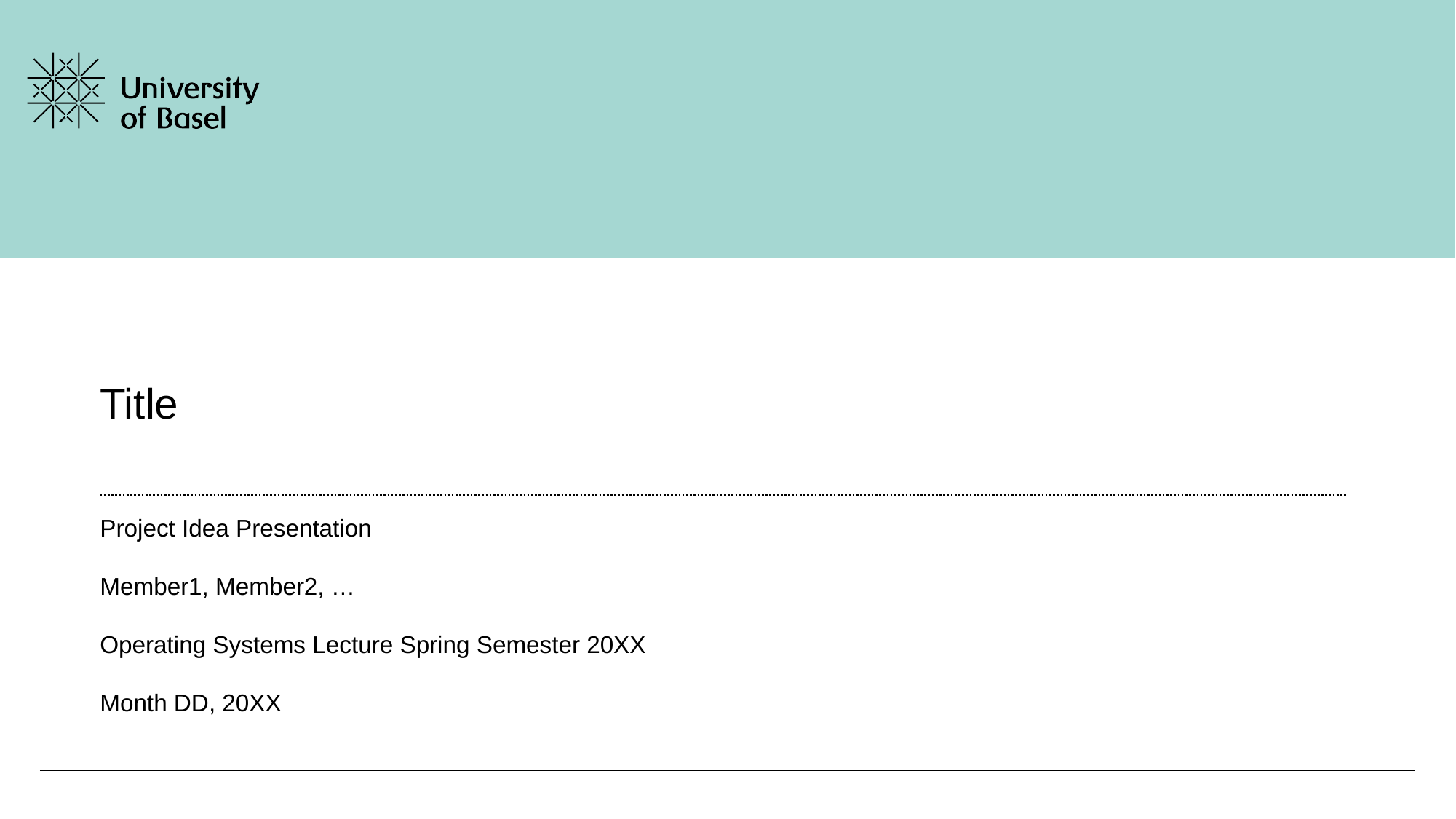

# Title
Project Idea Presentation
Member1, Member2, …
Operating Systems Lecture Spring Semester 20XX

Month DD, 20XX